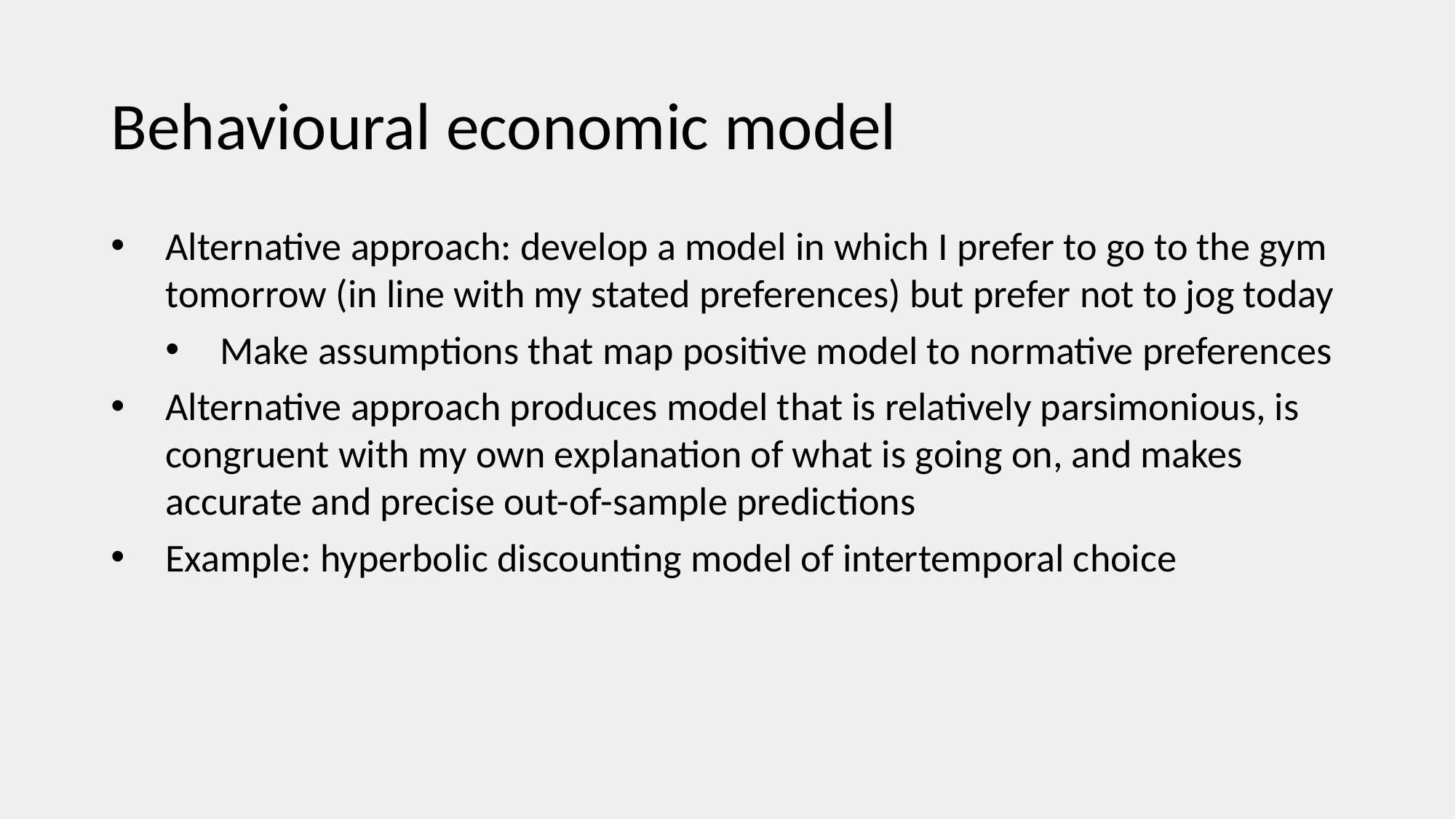

# Behavioural economic model
Alternative approach: develop a model in which I prefer to go to the gym tomorrow (in line with my stated preferences) but prefer not to jog today
Make assumptions that map positive model to normative preferences
Alternative approach produces model that is relatively parsimonious, is congruent with my own explanation of what is going on, and makes accurate and precise out-of-sample predictions
Example: hyperbolic discounting model of intertemporal choice